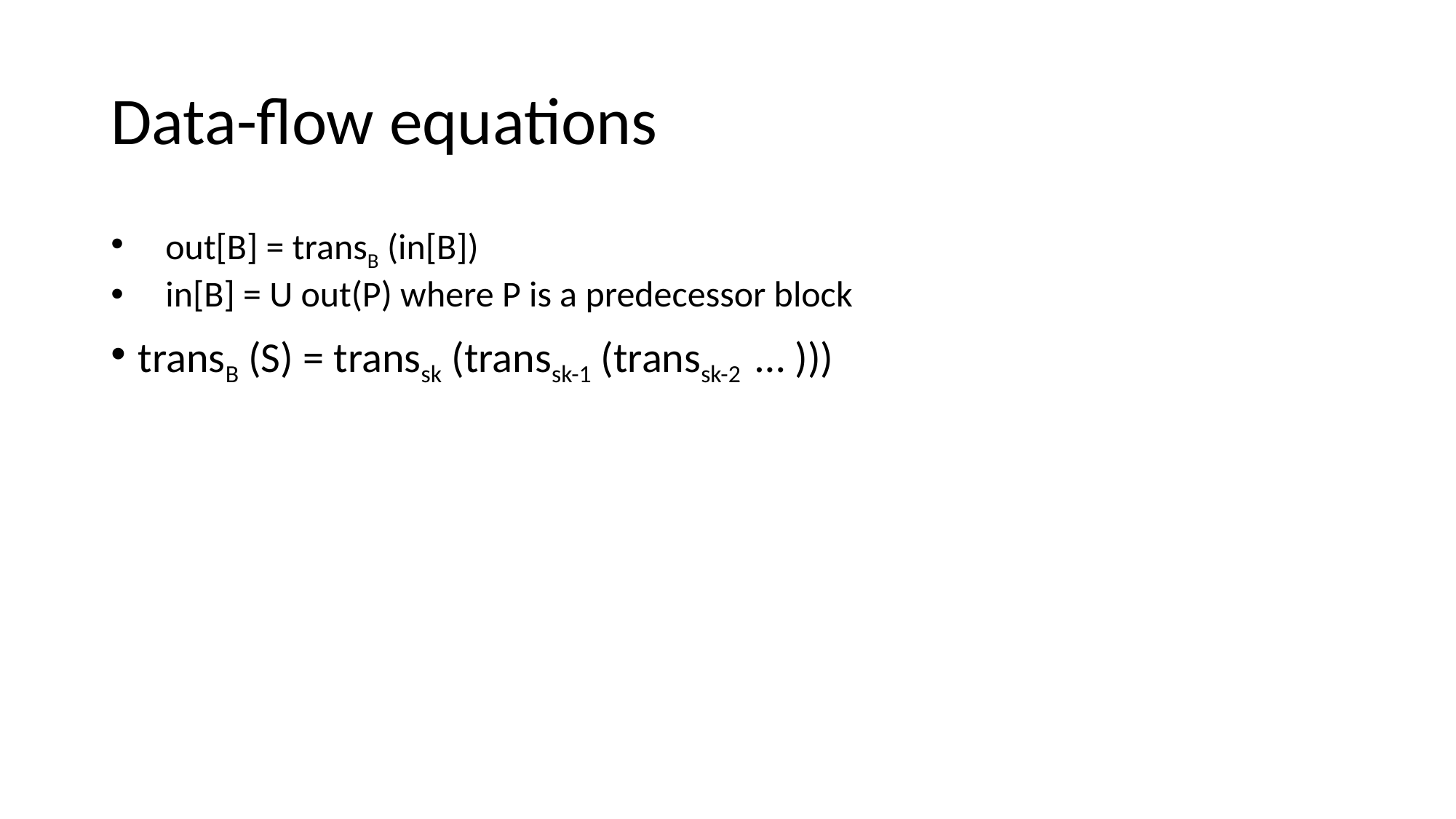

# Data-flow equations
out[B] = transB (in[B])
in[B] = U out(P) where P is a predecessor block
transB (S) = transsk (transsk-1 (transsk-2  … )))